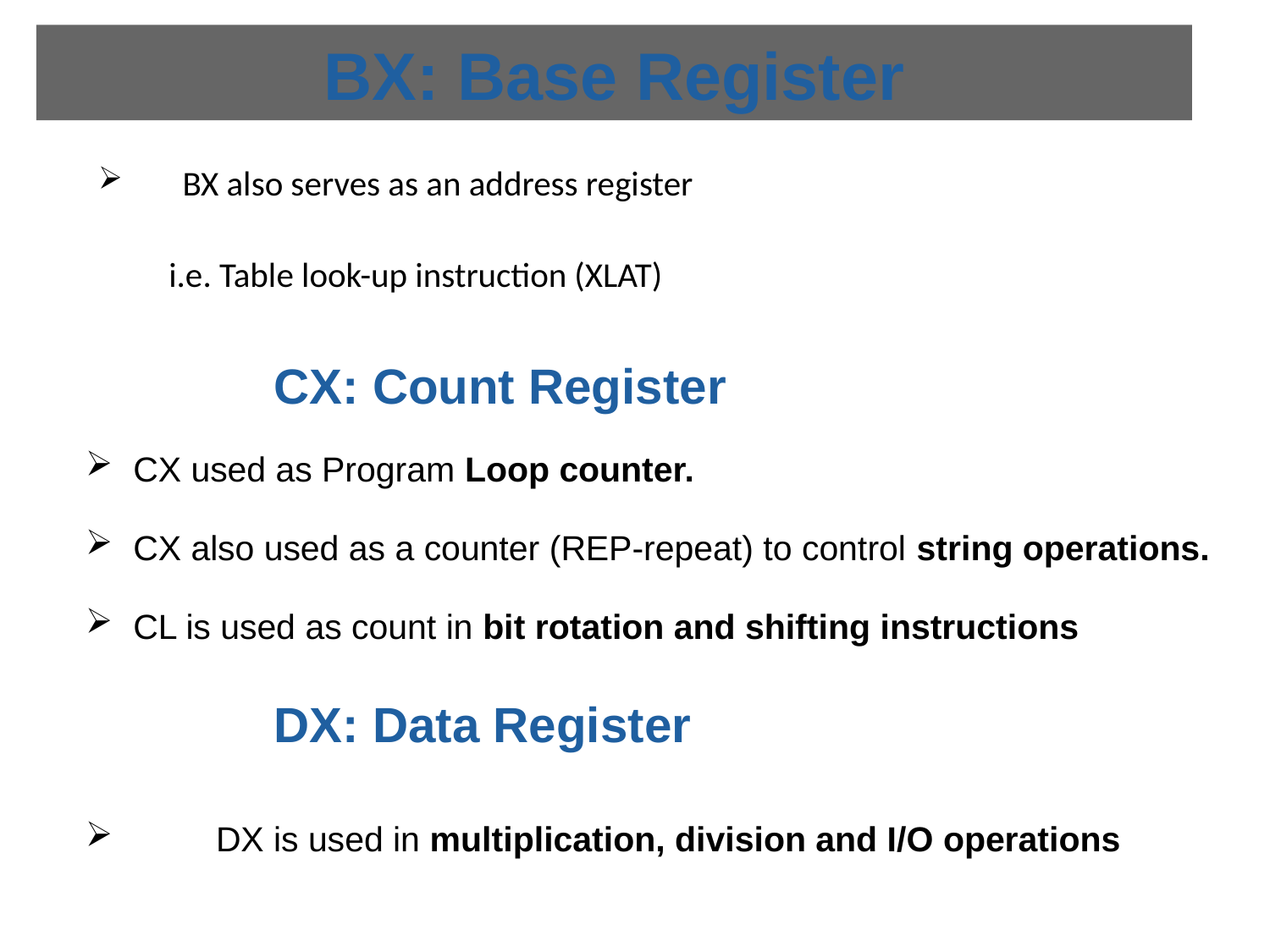

# BX: Base Register
BX also serves as an address register
         i.e. Table look-up instruction (XLAT)
CX: Count Register
CX used as Program Loop counter.
CX also used as a counter (REP-repeat) to control string operations.
CL is used as count in bit rotation and shifting instructions
DX: Data Register
DX is used in multiplication, division and I/O operations